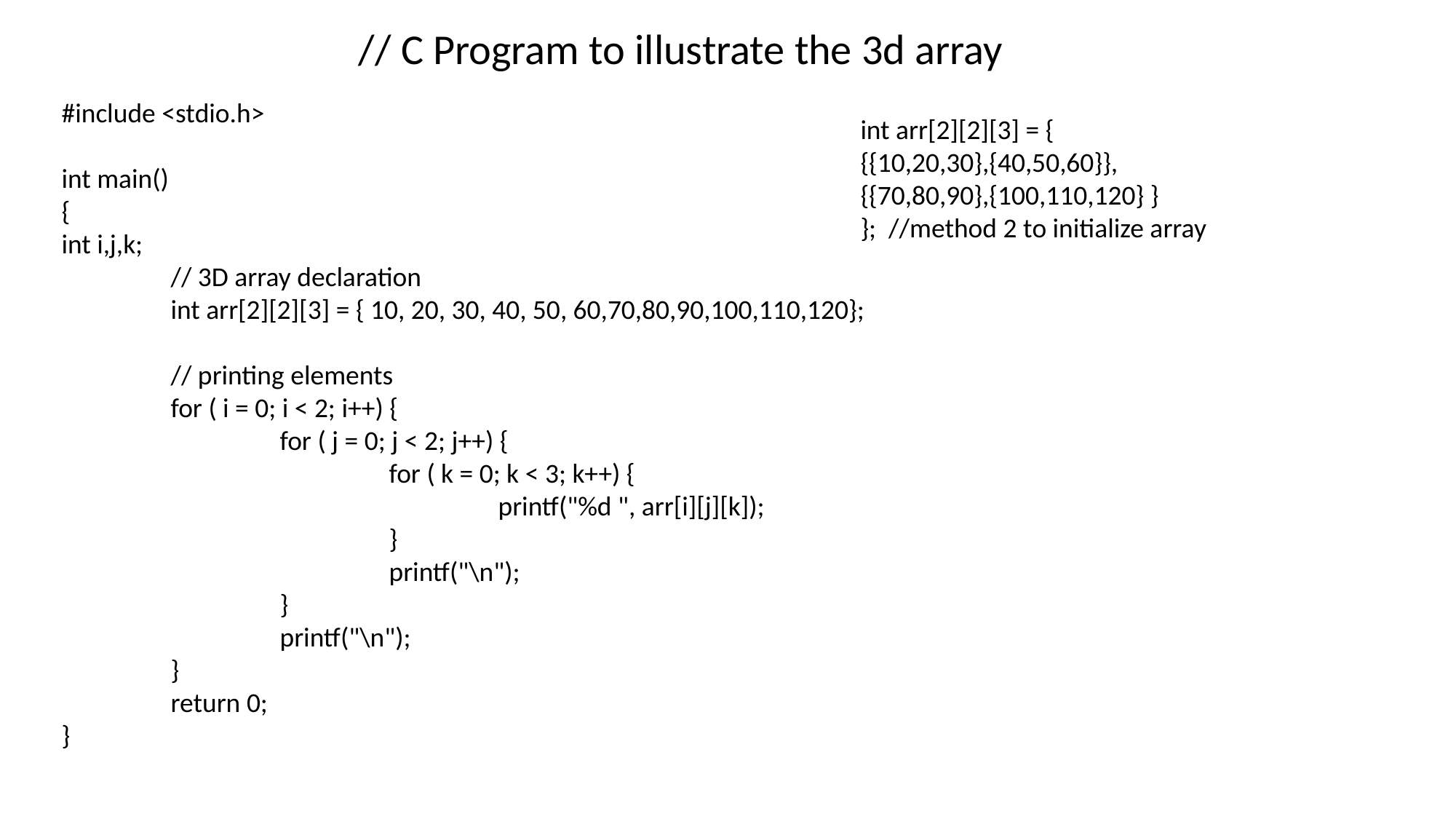

// C Program to illustrate the 3d array
#include <stdio.h>

int main()
{
int i,j,k;
	// 3D array declaration
	int arr[2][2][3] = { 10, 20, 30, 40, 50, 60,70,80,90,100,110,120};

	// printing elements
	for ( i = 0; i < 2; i++) {
		for ( j = 0; j < 2; j++) {
			for ( k = 0; k < 3; k++) {
				printf("%d ", arr[i][j][k]);
			}
			printf("\n");
		}
		printf("\n");
	}
	return 0;
}
int arr[2][2][3] = {
{{10,20,30},{40,50,60}},
{{70,80,90},{100,110,120} }
};  //method 2 to initialize array